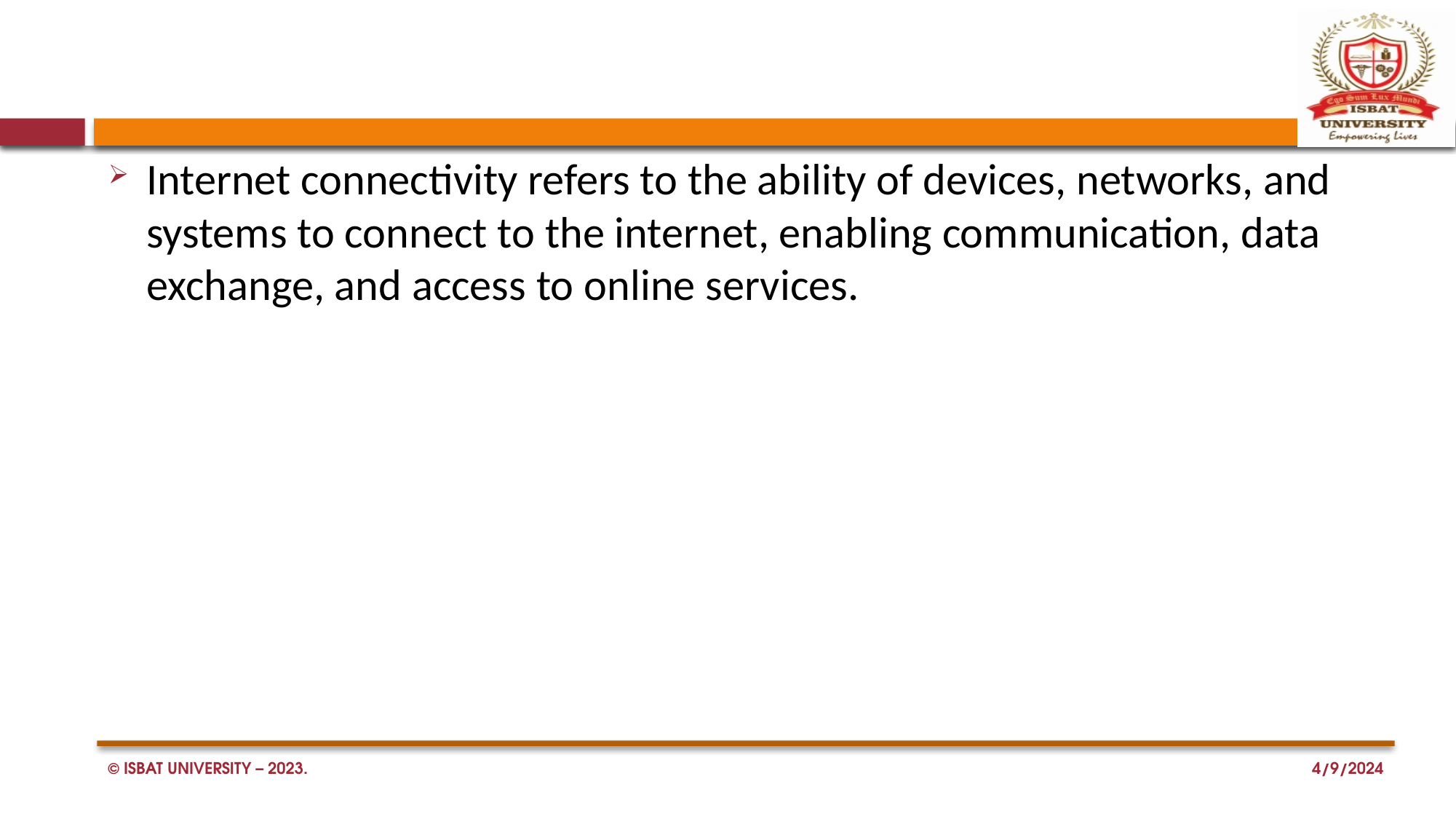

#
Internet connectivity refers to the ability of devices, networks, and systems to connect to the internet, enabling communication, data exchange, and access to online services.